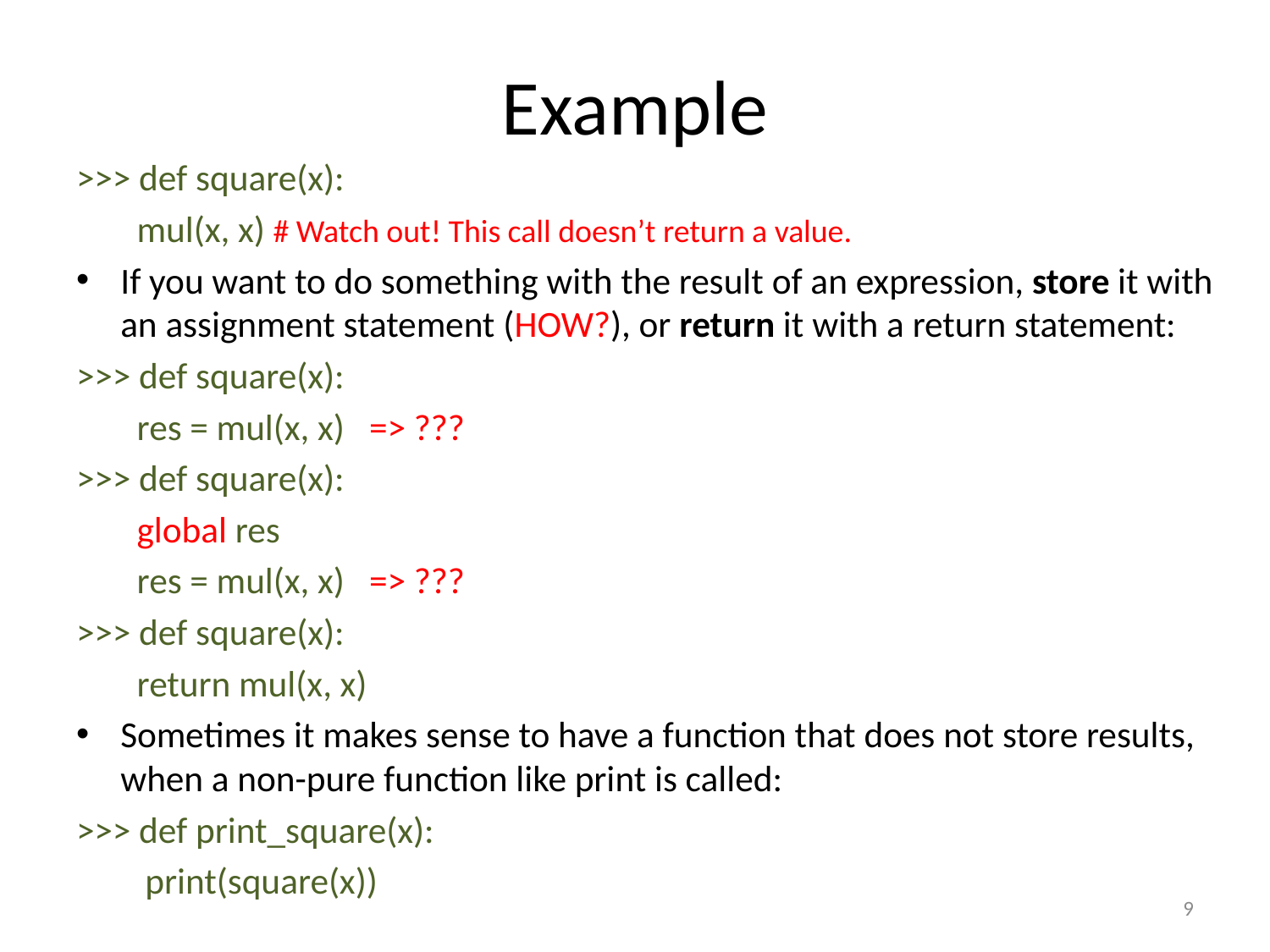

# Example
>>> def square(x):
		  mul(x, x) # Watch out! This call doesn’t return a value.
If you want to do something with the result of an expression, store it with an assignment statement (HOW?), or return it with a return statement:
>>> def square(x):
		  res = mul(x, x)   => ???
>>> def square(x):
		  global res
		  res = mul(x, x)   => ???
>>> def square(x):
		  return mul(x, x)
Sometimes it makes sense to have a function that does not store results, when a non-pure function like print is called:
>>> def print_square(x):
		   print(square(x))
9